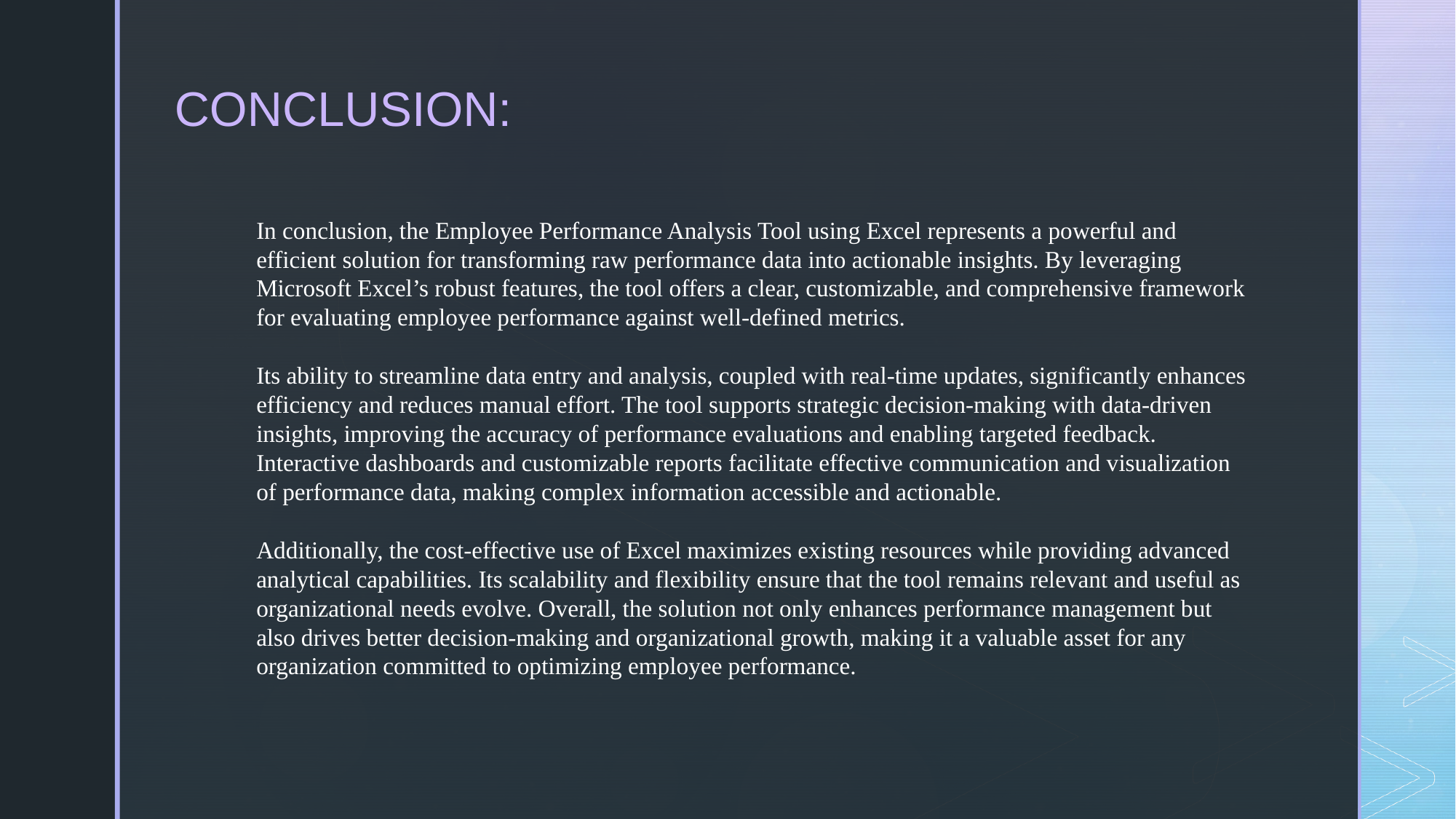

CONCLUSION:
In conclusion, the Employee Performance Analysis Tool using Excel represents a powerful and efficient solution for transforming raw performance data into actionable insights. By leveraging Microsoft Excel’s robust features, the tool offers a clear, customizable, and comprehensive framework for evaluating employee performance against well-defined metrics.
Its ability to streamline data entry and analysis, coupled with real-time updates, significantly enhances efficiency and reduces manual effort. The tool supports strategic decision-making with data-driven insights, improving the accuracy of performance evaluations and enabling targeted feedback. Interactive dashboards and customizable reports facilitate effective communication and visualization of performance data, making complex information accessible and actionable.
Additionally, the cost-effective use of Excel maximizes existing resources while providing advanced analytical capabilities. Its scalability and flexibility ensure that the tool remains relevant and useful as organizational needs evolve. Overall, the solution not only enhances performance management but also drives better decision-making and organizational growth, making it a valuable asset for any organization committed to optimizing employee performance.